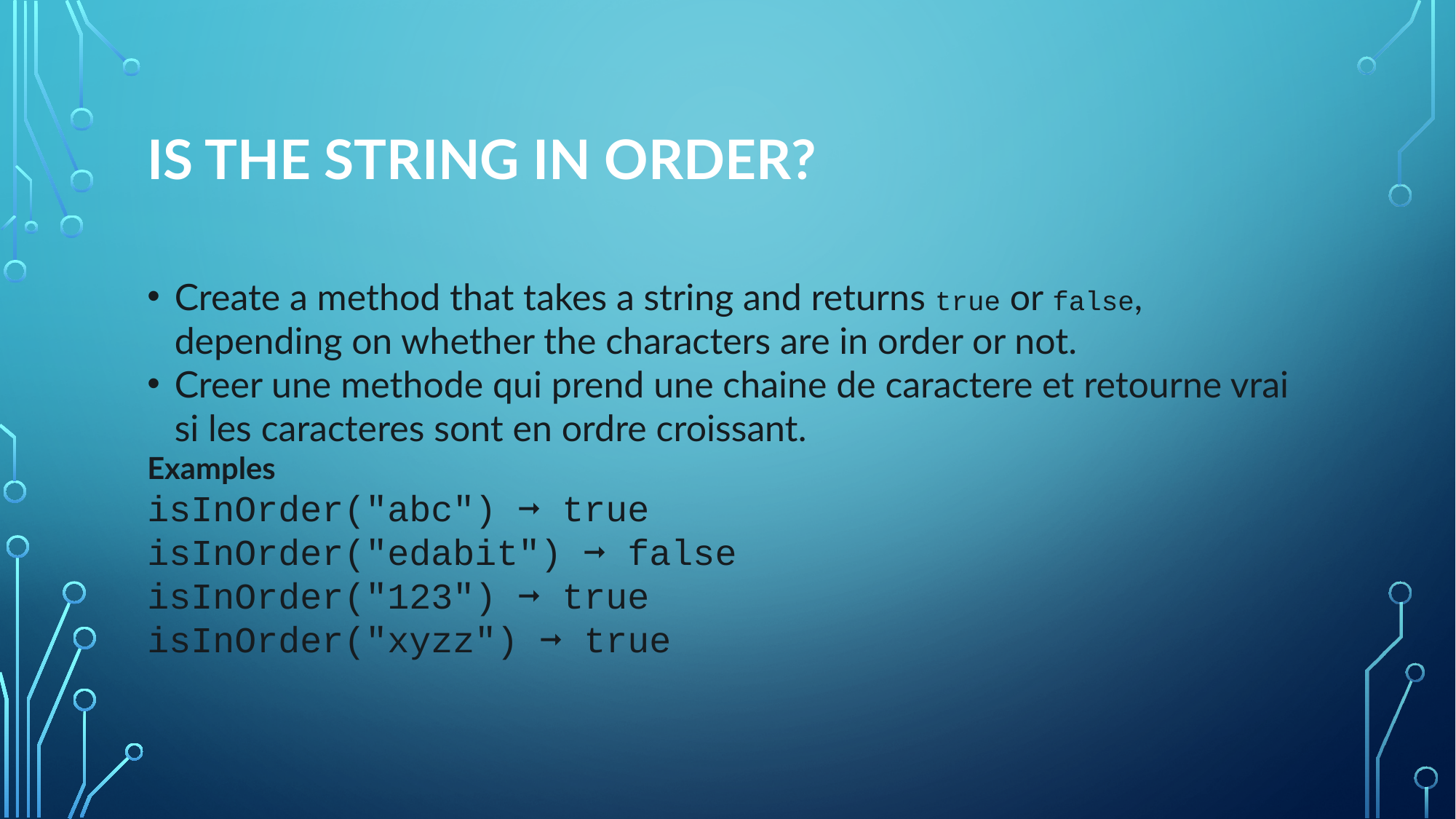

# Is the String in Order?
Create a method that takes a string and returns true or false, depending on whether the characters are in order or not.
Creer une methode qui prend une chaine de caractere et retourne vrai si les caracteres sont en ordre croissant.
Examples
isInOrder("abc") ➞ true
isInOrder("edabit") ➞ false
isInOrder("123") ➞ true
isInOrder("xyzz") ➞ true